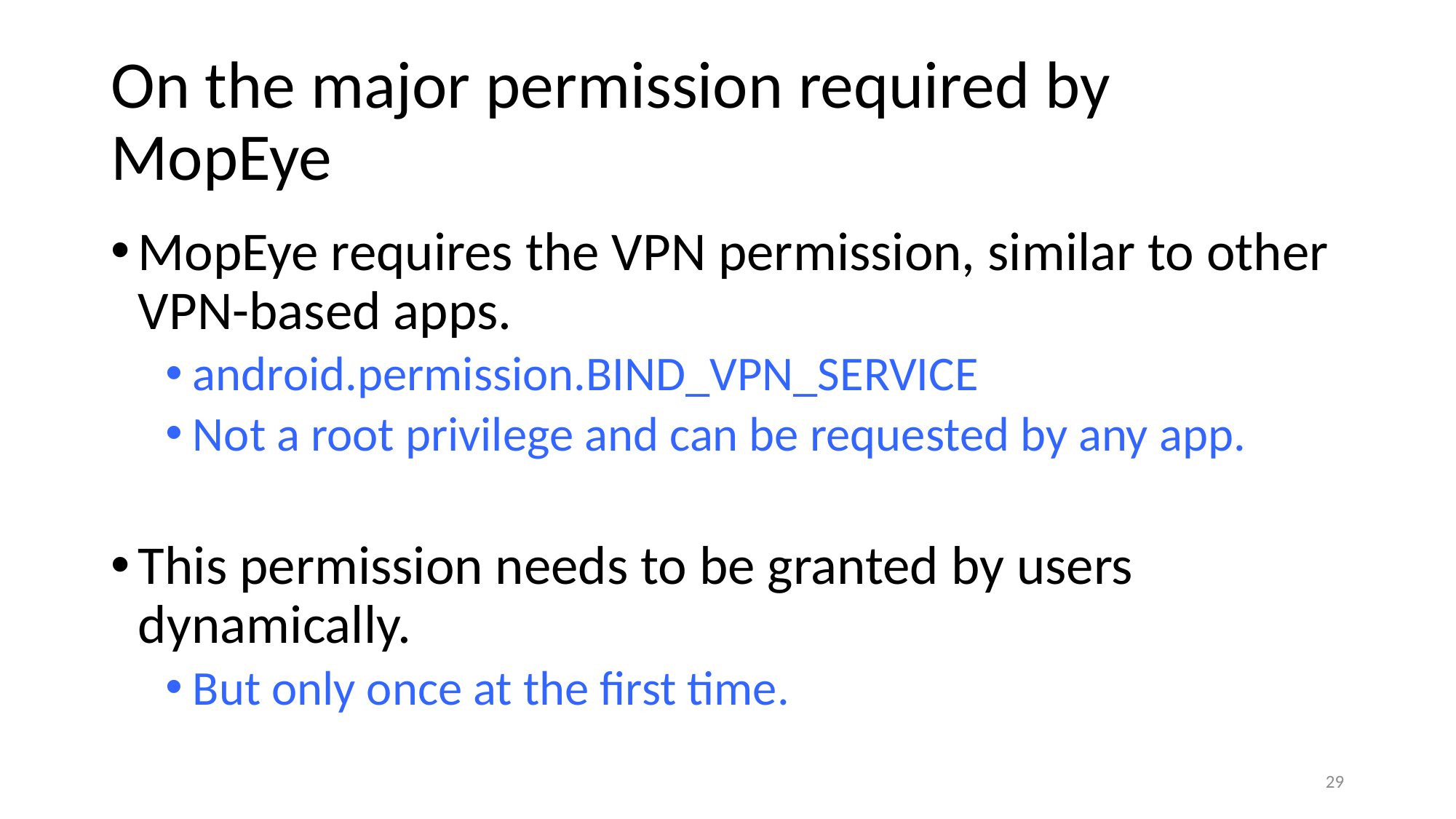

# On the major permission required by MopEye
MopEye requires the VPN permission, similar to other VPN-based apps.
android.permission.BIND_VPN_SERVICE
Not a root privilege and can be requested by any app.

This permission needs to be granted by users dynamically.
But only once at the first time.
29